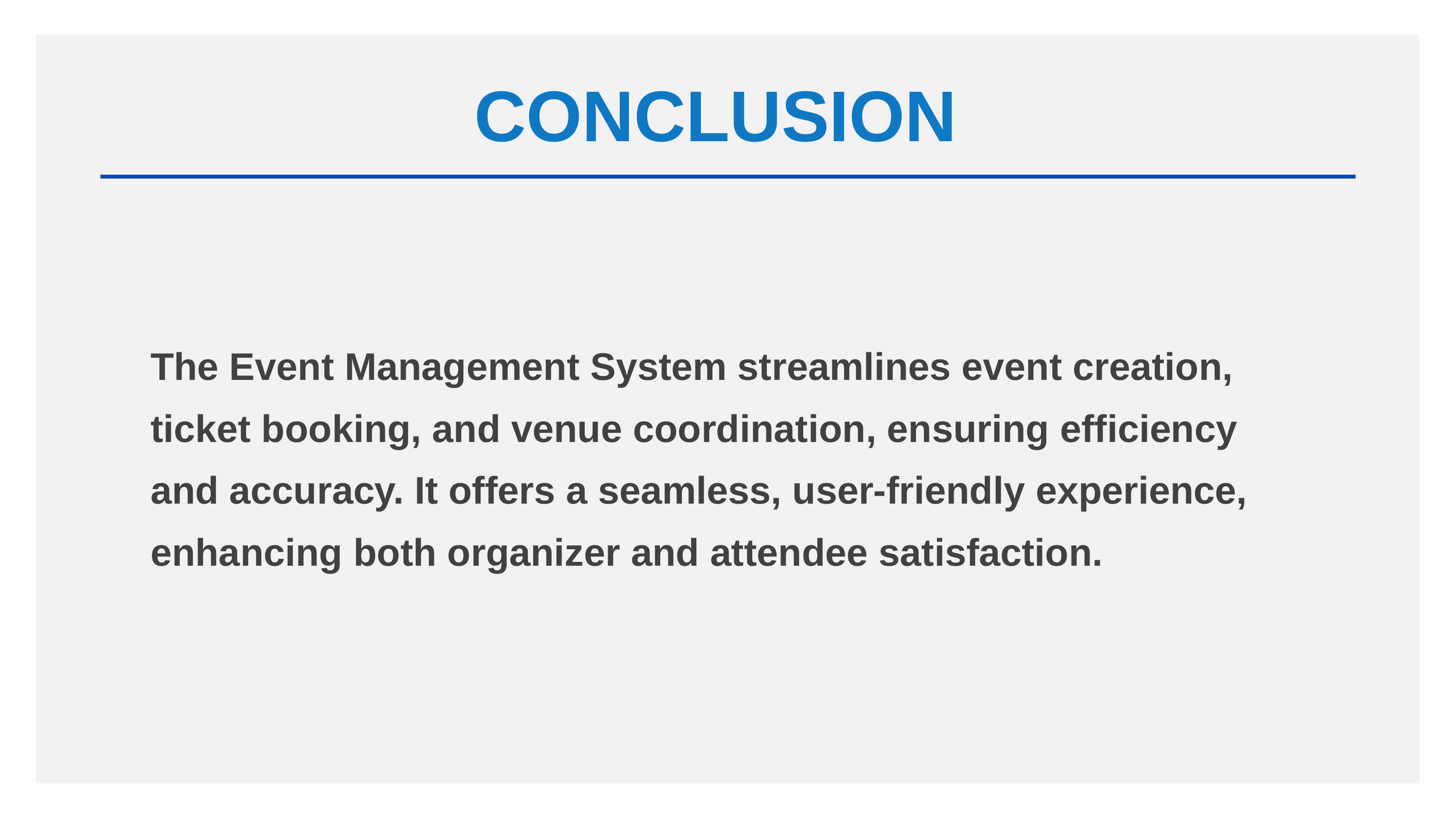

CONCLUSION

The Event Management System streamlines event creation, ticket booking, and venue coordination, ensuring efficiency and accuracy. It offers a seamless, user-friendly experience, enhancing both organizer and attendee satisfaction.